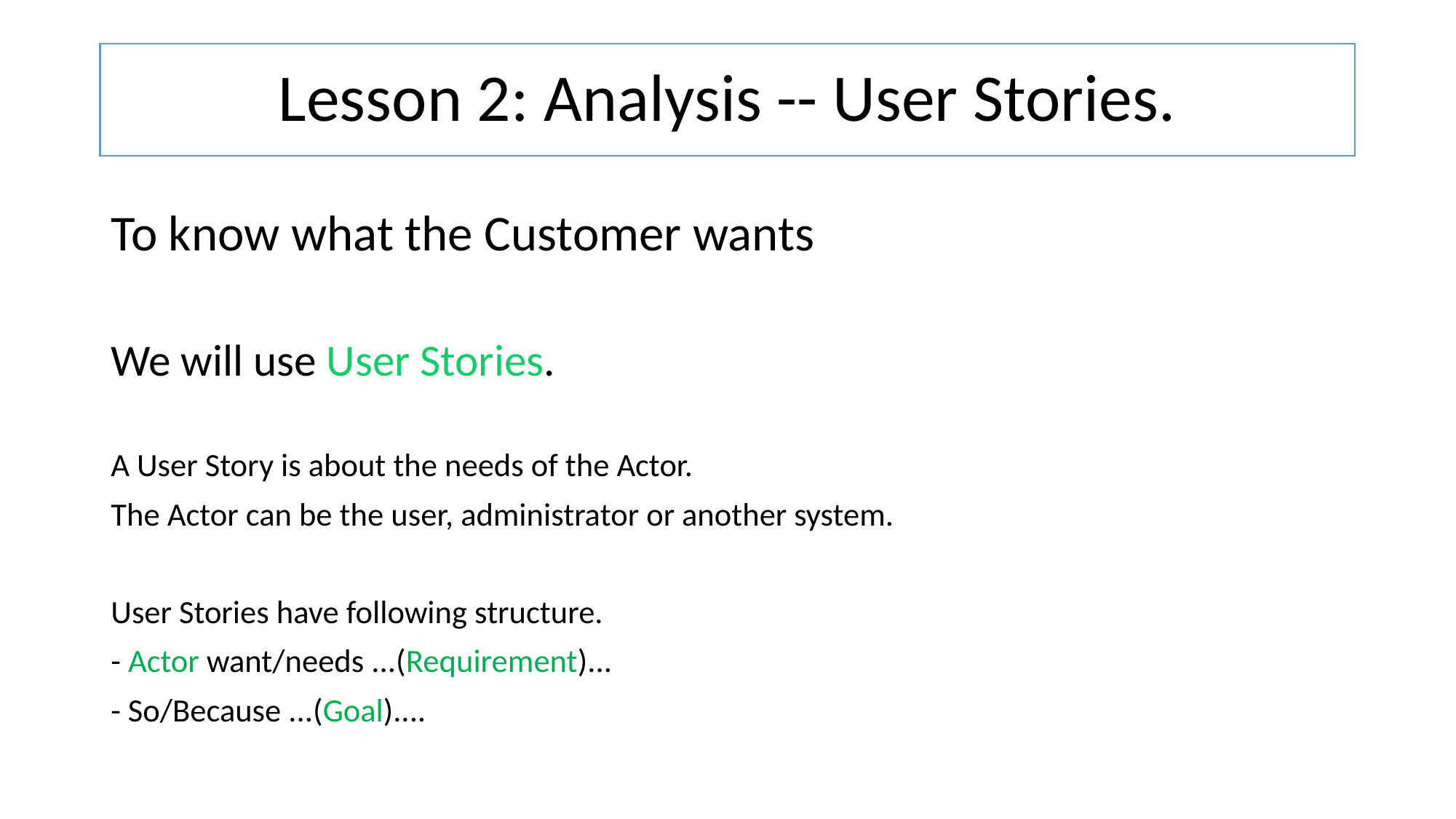

# Lesson 2: Analysis -- User Stories.
To know what the Customer wants

We will use User Stories.

A User Story is about the needs of the Actor.
The Actor can be the user, administrator or another system.

User Stories have following structure.
- Actor want/needs ...(Requirement)...
- So/Because ...(Goal)....